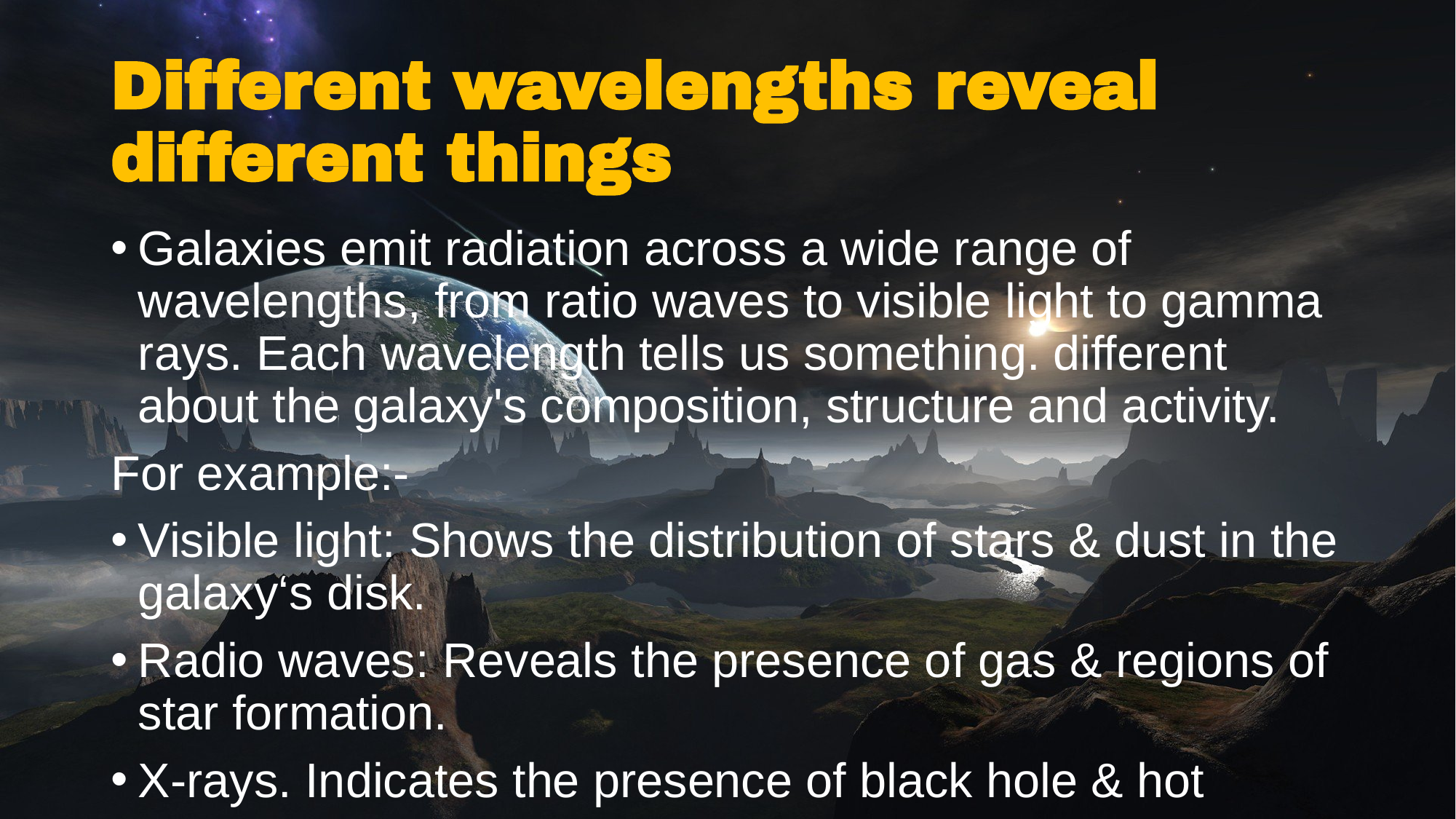

# Different wavelengths reveal different things
Galaxies emit radiation across a wide range of wavelengths, from ratio waves to visible light to gamma rays. Each wavelength tells us something. different about the galaxy's composition, structure and activity.
For example:-
Visible light: Shows the distribution of stars & dust in the galaxy‘s disk.
Radio waves: Reveals the presence of gas & regions of star formation.
X-rays. Indicates the presence of black hole & hot gases.